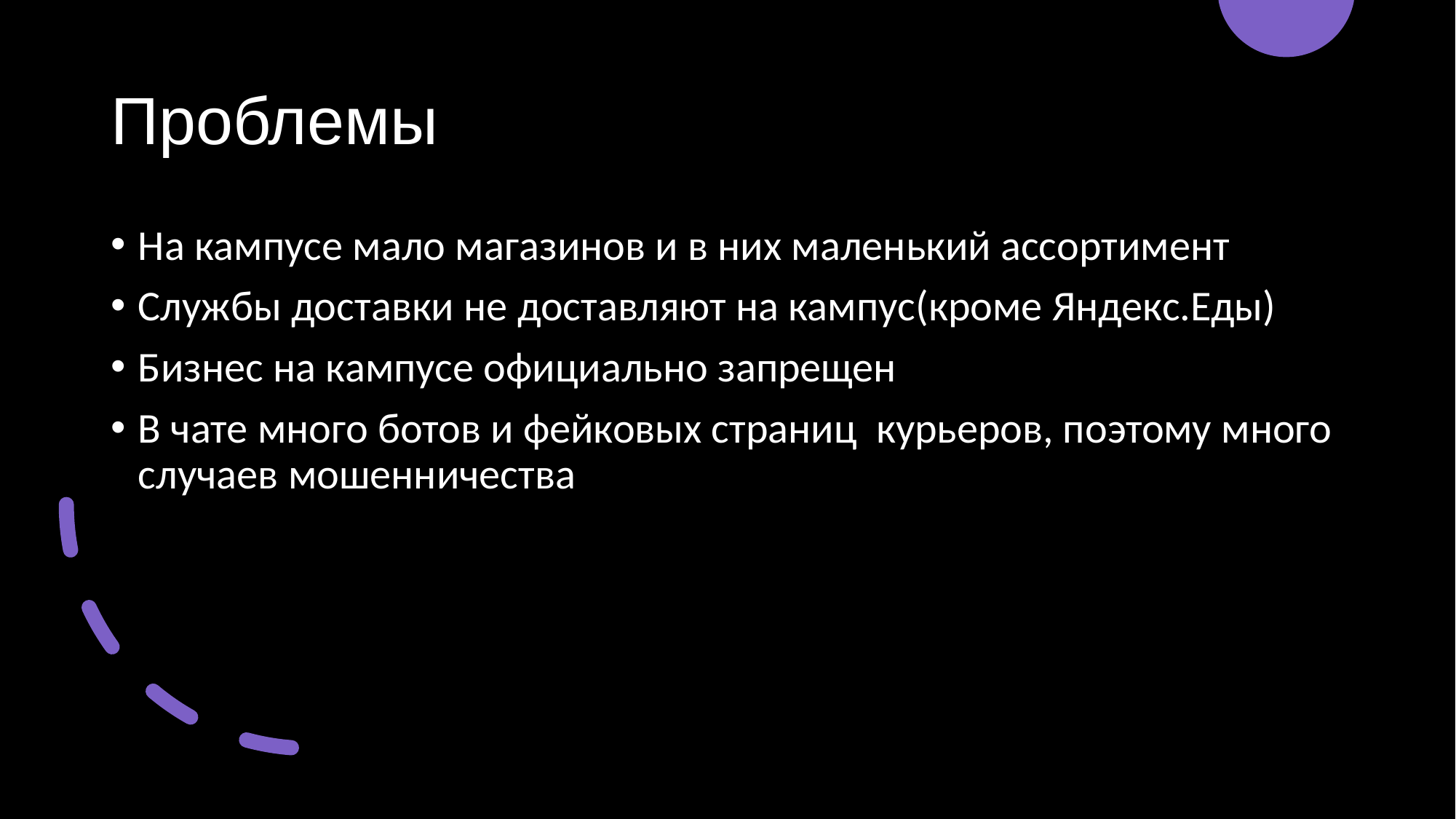

# Проблемы
На кампусе мало магазинов и в них маленький ассортимент
Службы доставки не доставляют на кампус(кроме Яндекс.Еды)
Бизнес на кампусе официально запрещен
В чате много ботов и фейковых страниц  курьеров, поэтому много случаев мошенничества